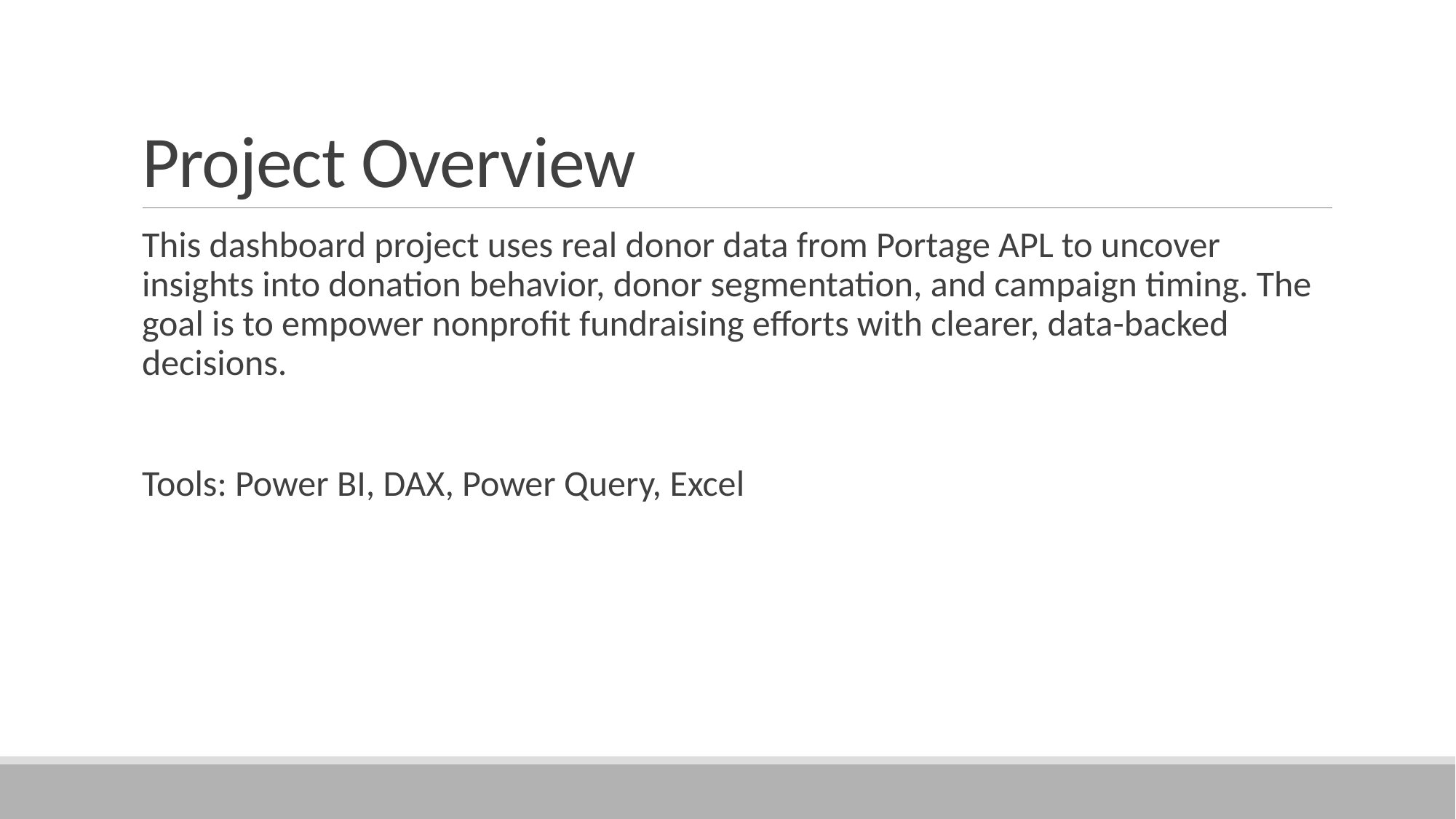

# Project Overview
This dashboard project uses real donor data from Portage APL to uncover insights into donation behavior, donor segmentation, and campaign timing. The goal is to empower nonprofit fundraising efforts with clearer, data-backed decisions.

Tools: Power BI, DAX, Power Query, Excel